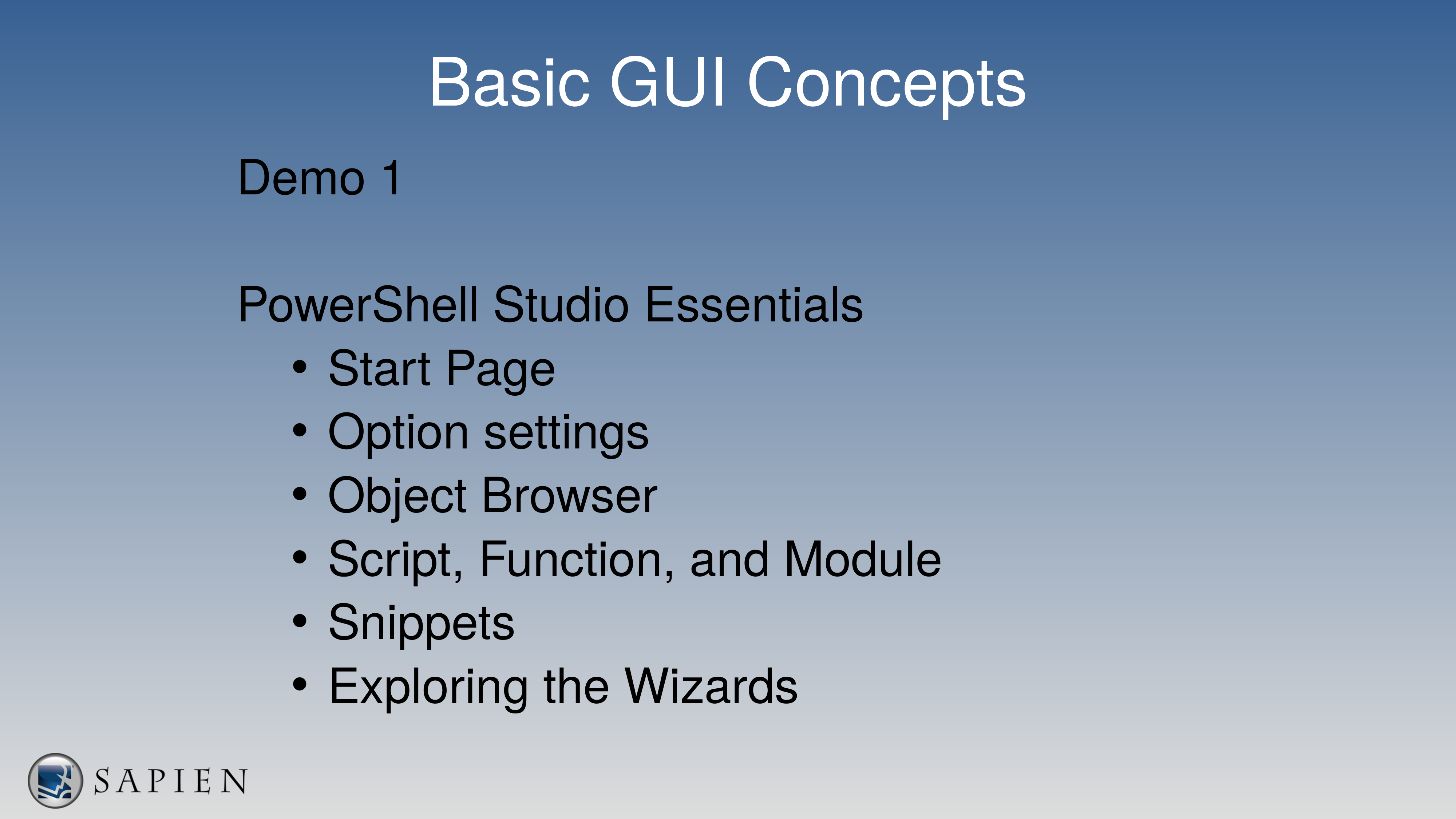

# Basic GUI Concepts
Demo 1

PowerShell Studio Essentials
Start Page
Option settings
Object Browser
Script, Function, and Module
Snippets
Exploring the Wizards